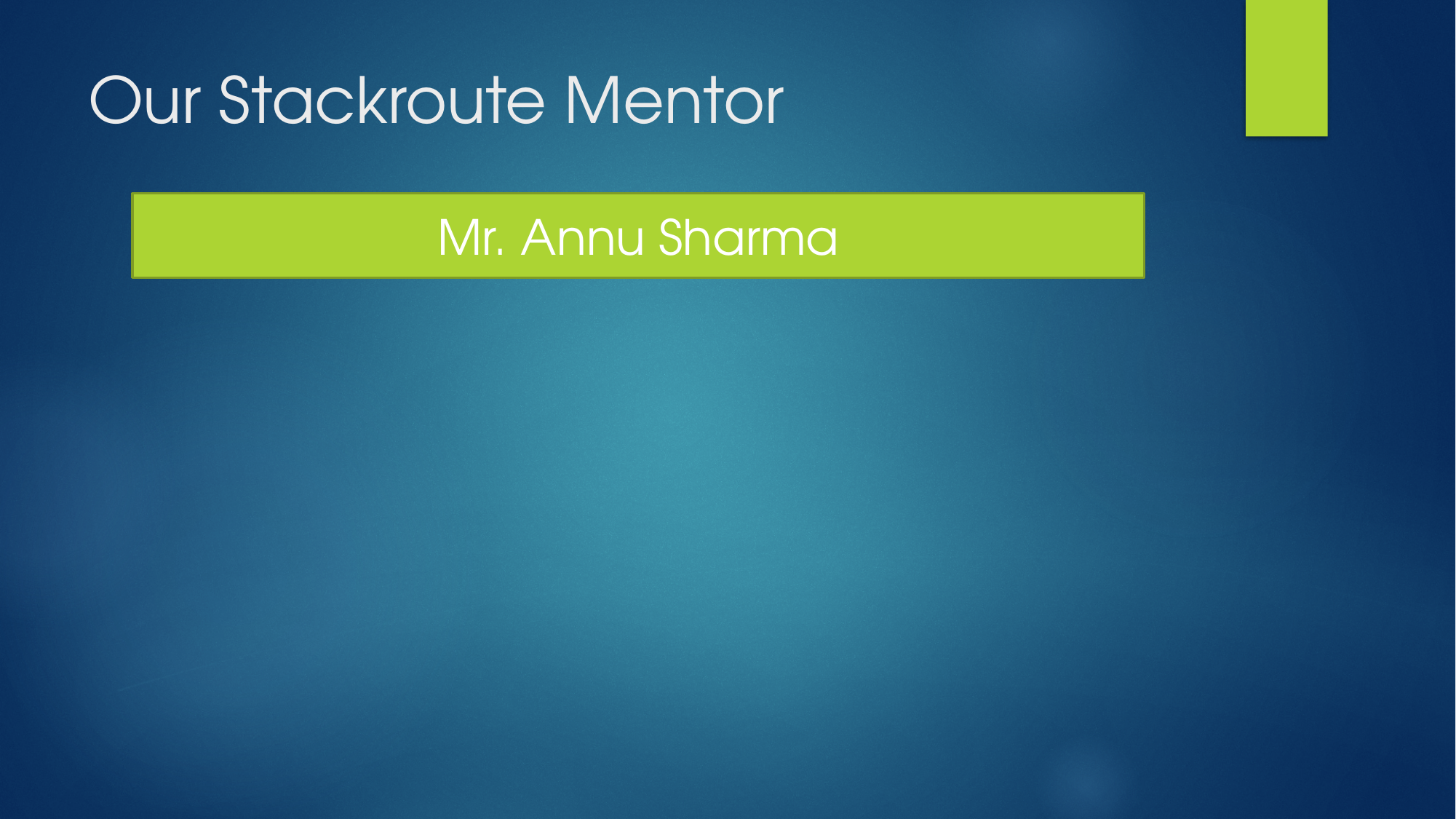

# Our Stackroute Mentor
Mr. Annu Sharma